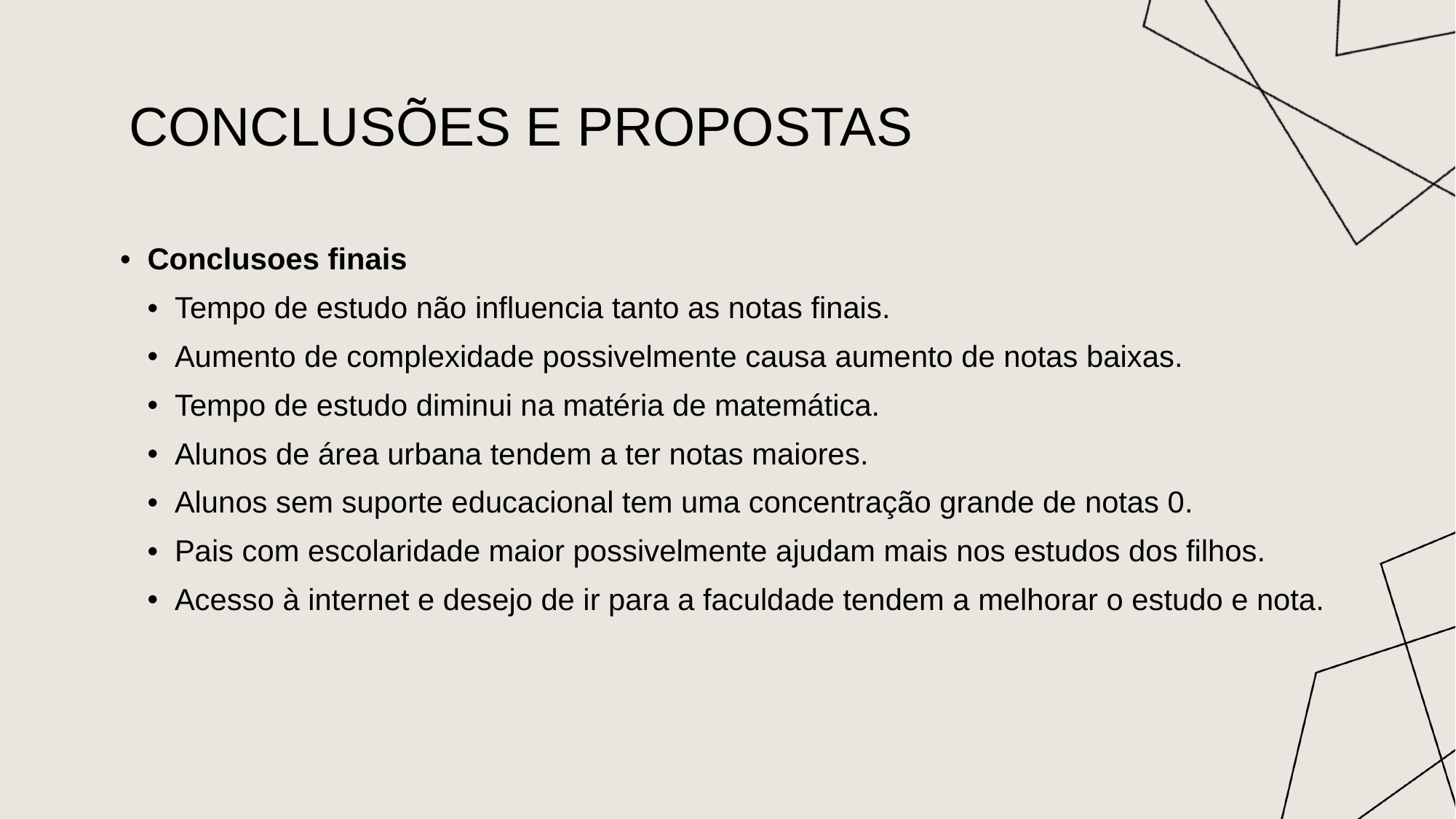

Conclusões e propostas
Conclusoes finais
Tempo de estudo não influencia tanto as notas finais.
Aumento de complexidade possivelmente causa aumento de notas baixas.
Tempo de estudo diminui na matéria de matemática.
Alunos de área urbana tendem a ter notas maiores.
Alunos sem suporte educacional tem uma concentração grande de notas 0.
Pais com escolaridade maior possivelmente ajudam mais nos estudos dos filhos.
Acesso à internet e desejo de ir para a faculdade tendem a melhorar o estudo e nota.